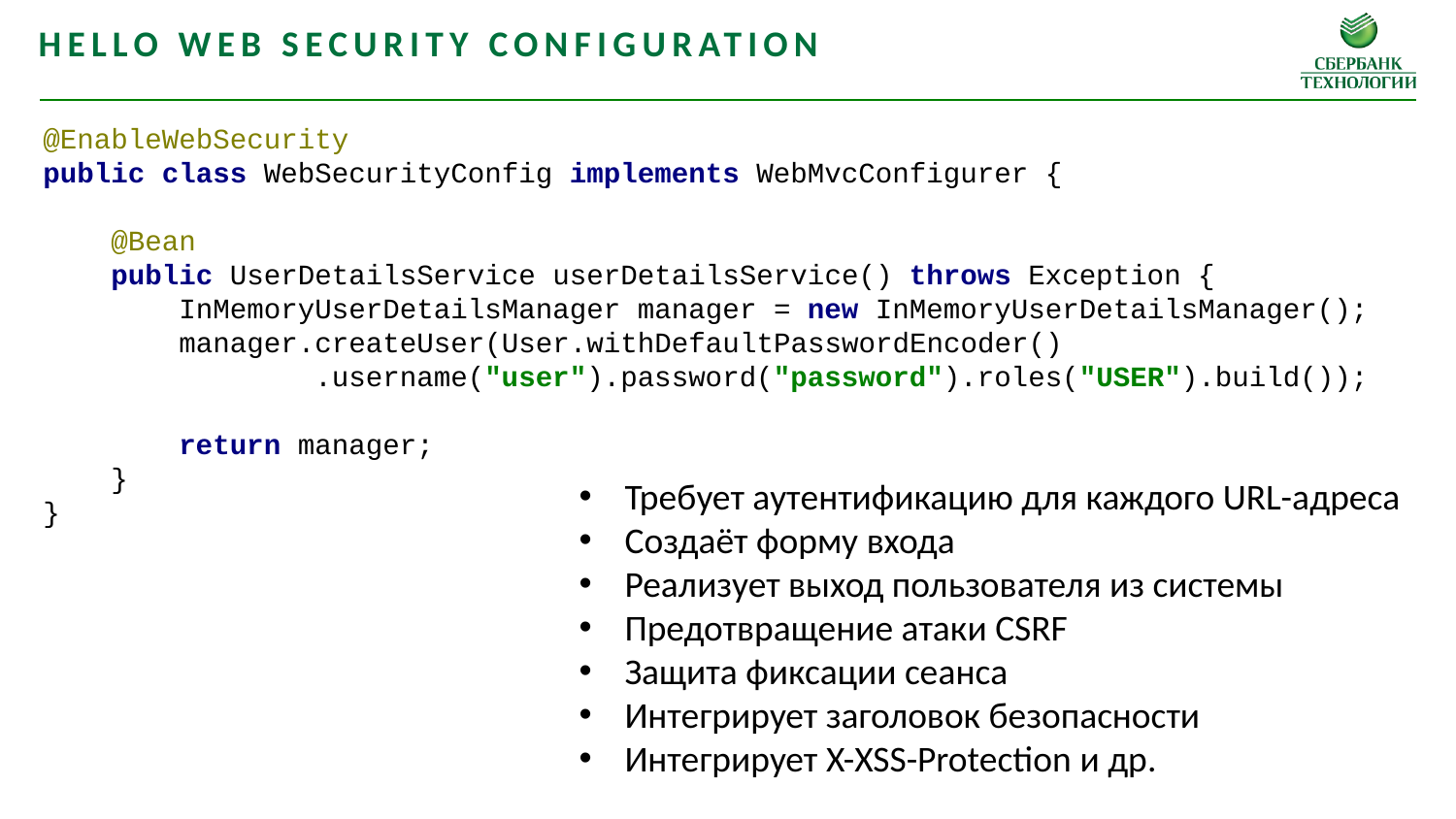

Hello Web Security configuration
@EnableWebSecurity
public class WebSecurityConfig implements WebMvcConfigurer {
    @Bean
    public UserDetailsService userDetailsService() throws Exception {
        InMemoryUserDetailsManager manager = new InMemoryUserDetailsManager();
        manager.createUser(User.withDefaultPasswordEncoder()
                .username("user").password("password").roles("USER").build());
        return manager;
    }
}
Требует аутентификацию для каждого URL-адреса
Создаёт форму входа
Реализует выход пользователя из системы
Предотвращение атаки CSRF
Защита фиксации сеанса
Интегрирует заголовок безопасности
Интегрирует X-XSS-Protection и др.